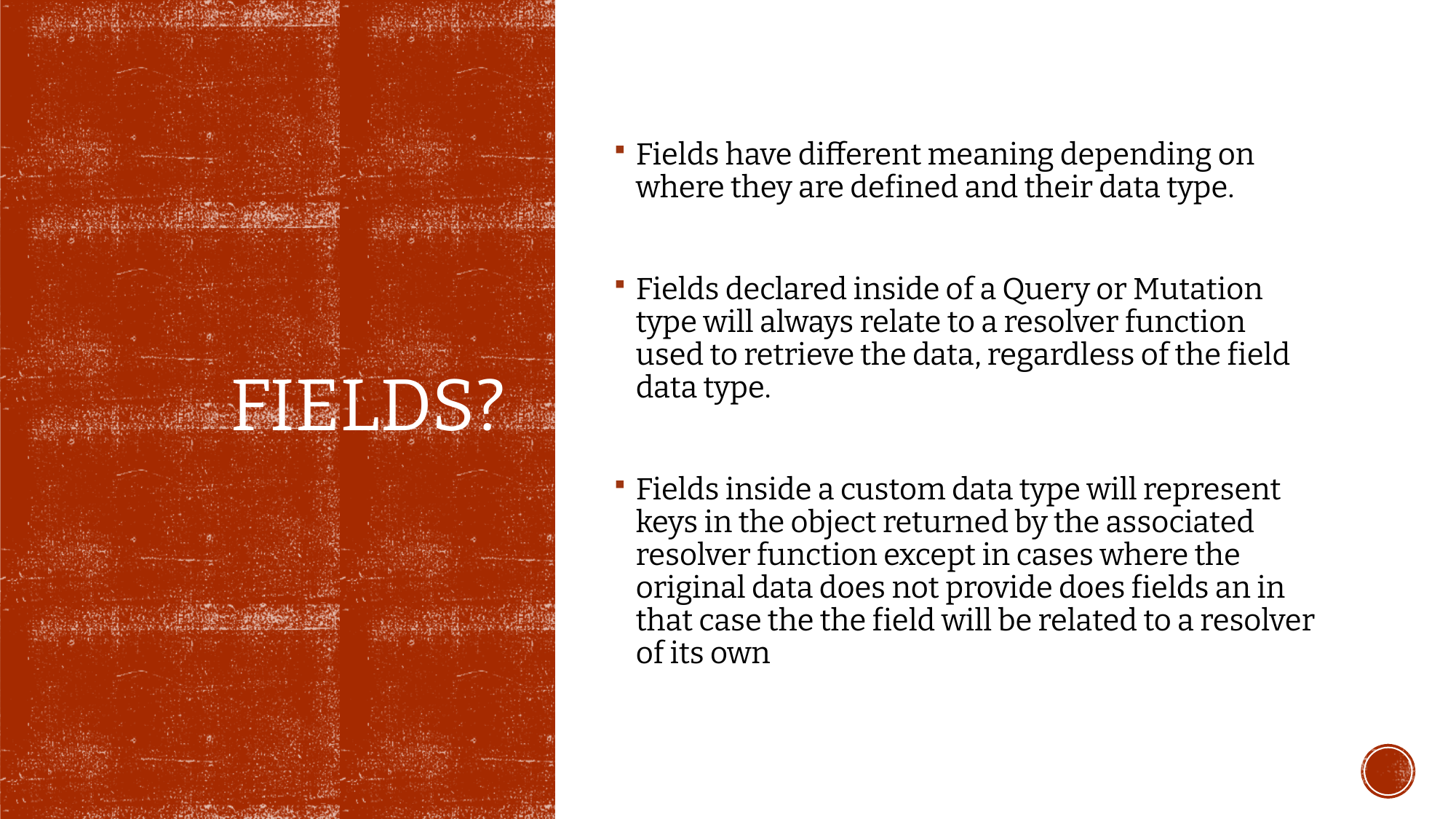

Fields have different meaning depending on where they are defined and their data type.

Fields declared inside of a Query or Mutation type will always relate to a resolver function used to retrieve the data, regardless of the field data type.

Fields inside a custom data type will represent keys in the object returned by the associated resolver function except in cases where the original data does not provide does fields an in that case the the field will be related to a resolver of its own
# Fields?